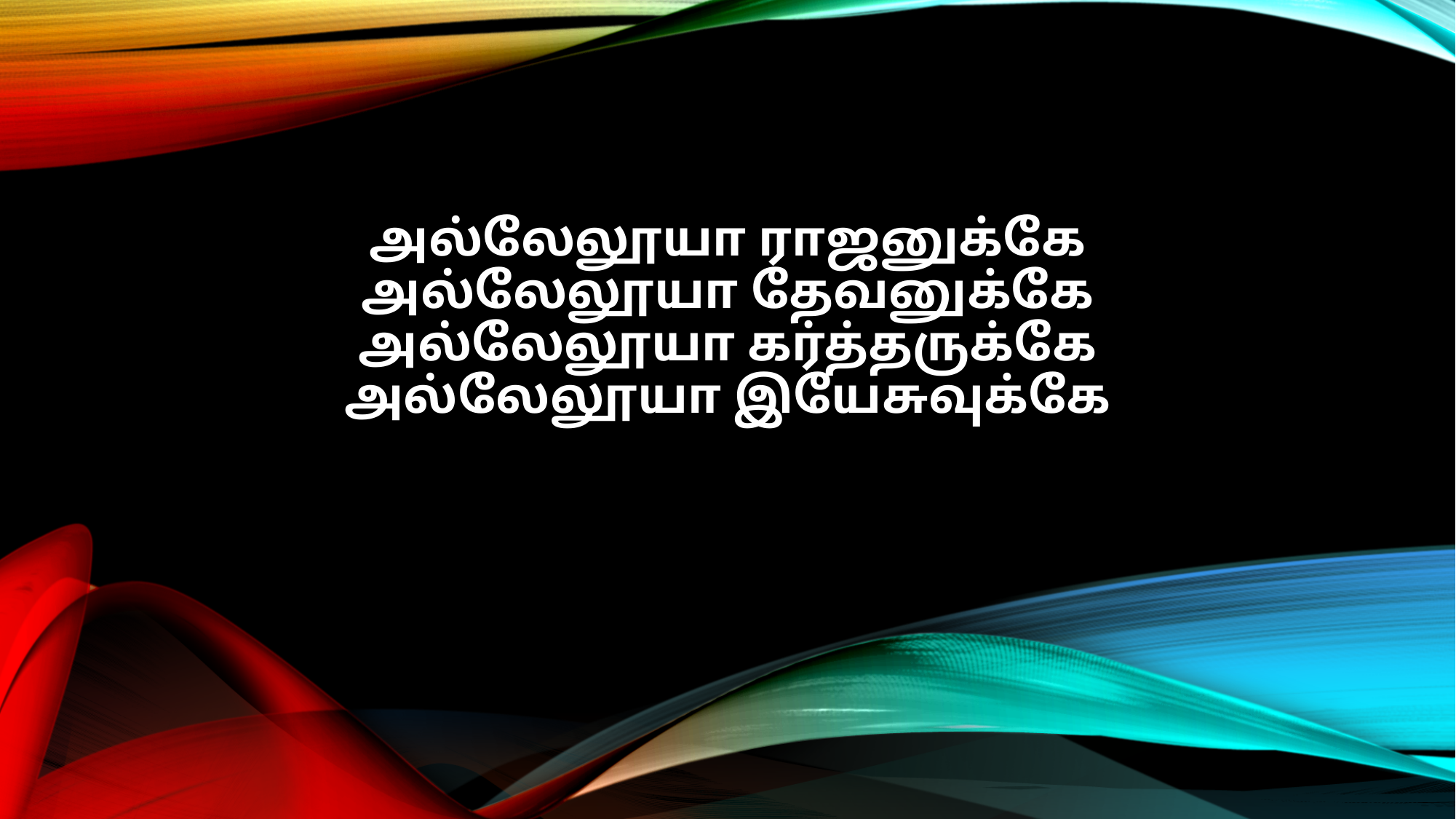

அல்லேலூயா ராஜனுக்கே
அல்லேலூயா தேவனுக்கே
அல்லேலூயா கர்த்தருக்கே
அல்லேலூயா இயேசுவுக்கே